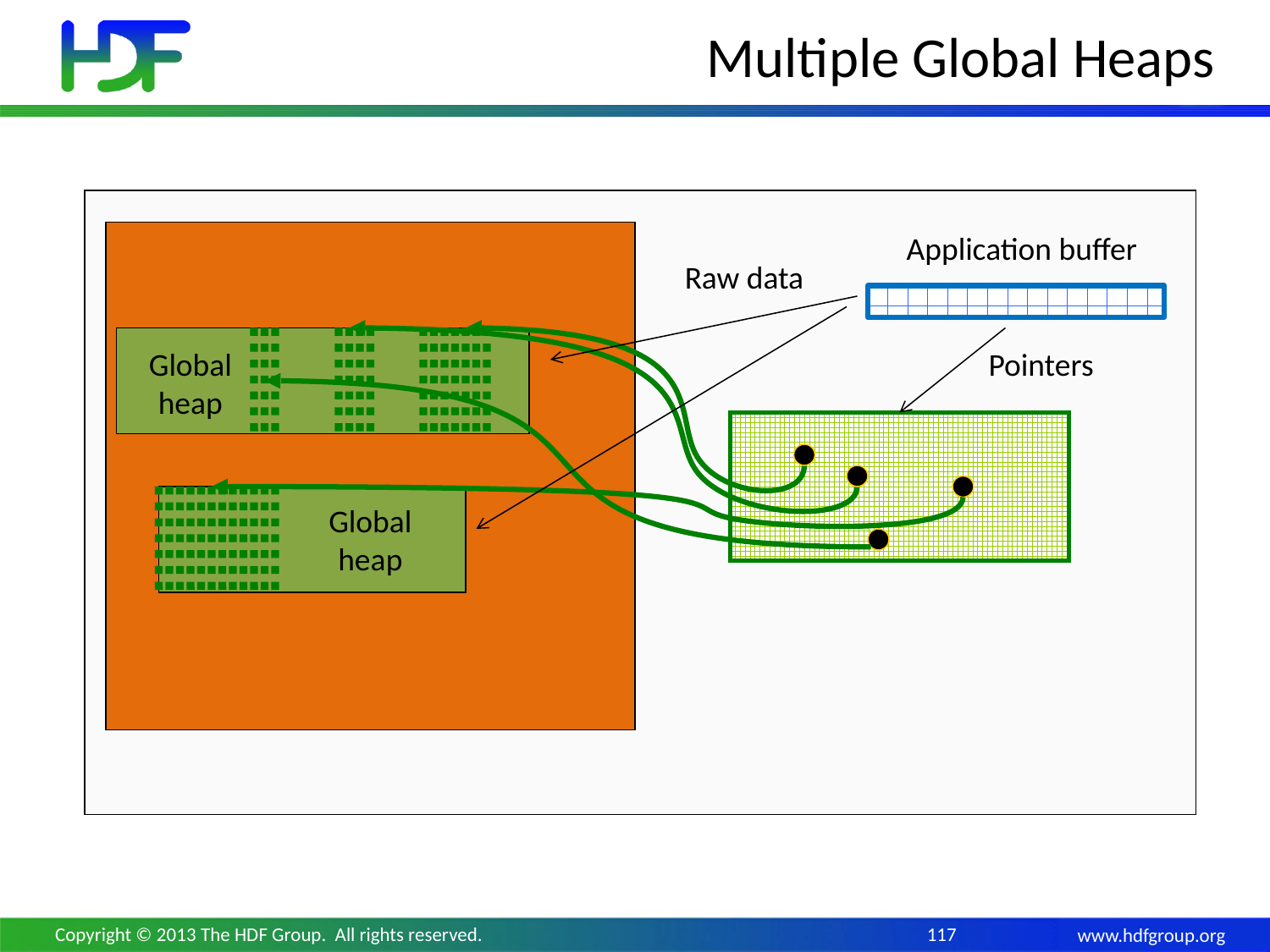

# Multiple Global Heaps

Application buffer
Raw data

Global heap
Pointers

Global heap

Copyright © 2013 The HDF Group.  All rights reserved.
117